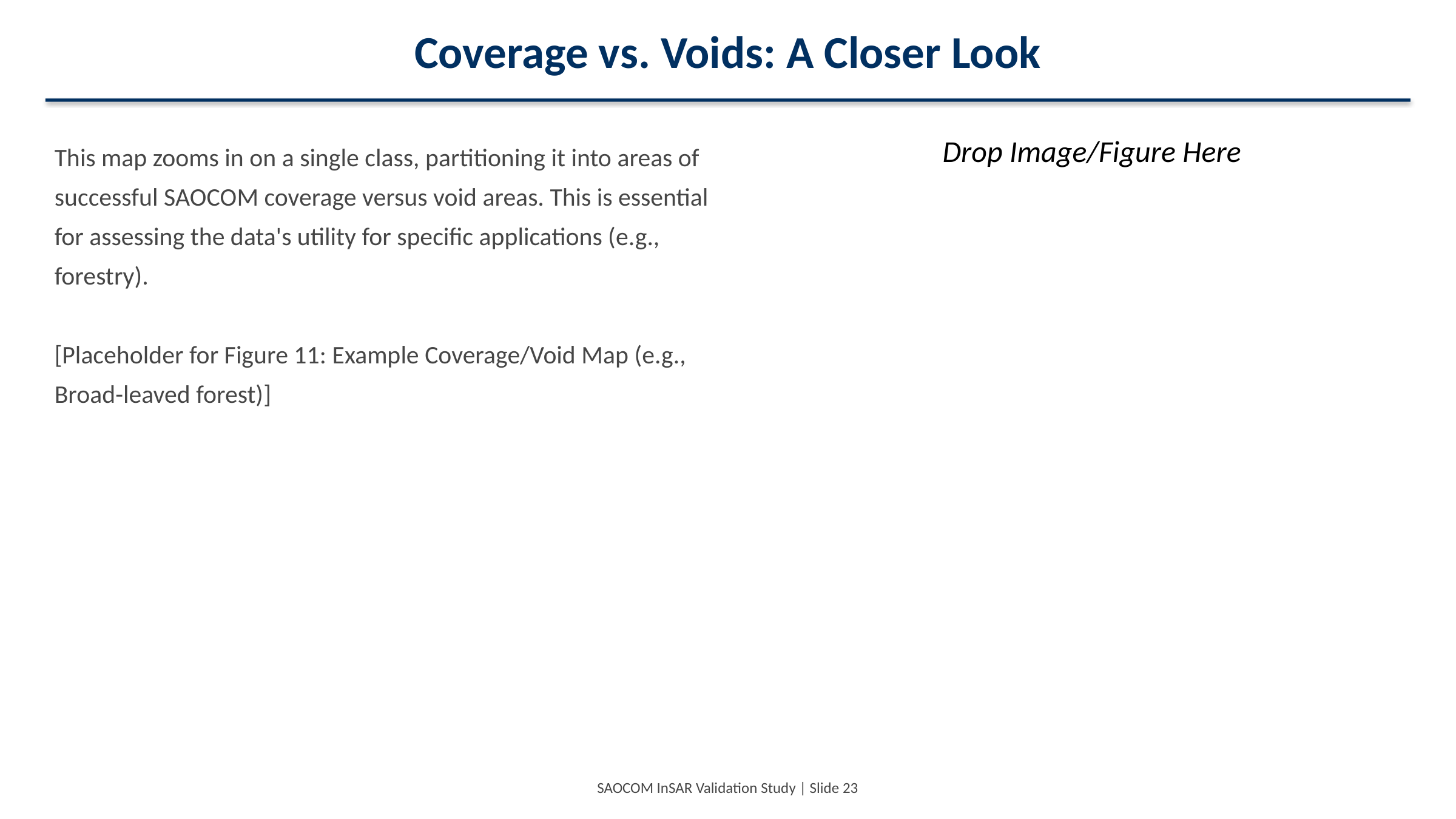

Coverage vs. Voids: A Closer Look

This map zooms in on a single class, partitioning it into areas of successful SAOCOM coverage versus void areas. This is essential for assessing the data's utility for specific applications (e.g., forestry).
[Placeholder for Figure 11: Example Coverage/Void Map (e.g., Broad-leaved forest)]
Drop Image/Figure Here
SAOCOM InSAR Validation Study | Slide 23